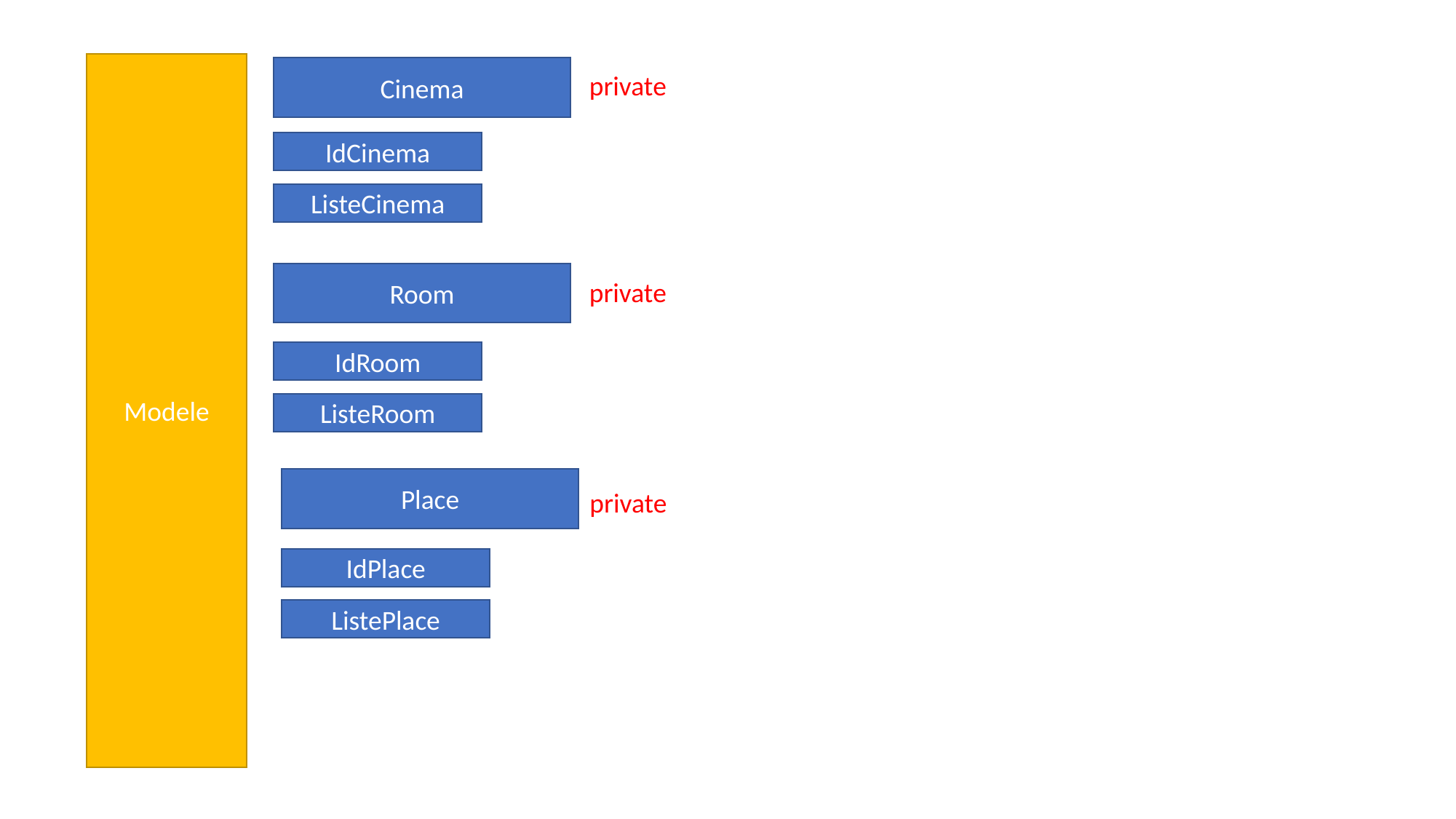

Modele
Cinema
private
IdCinema
ListeCinema
Room
private
IdRoom
ListeRoom
Place
private
IdPlace
ListePlace